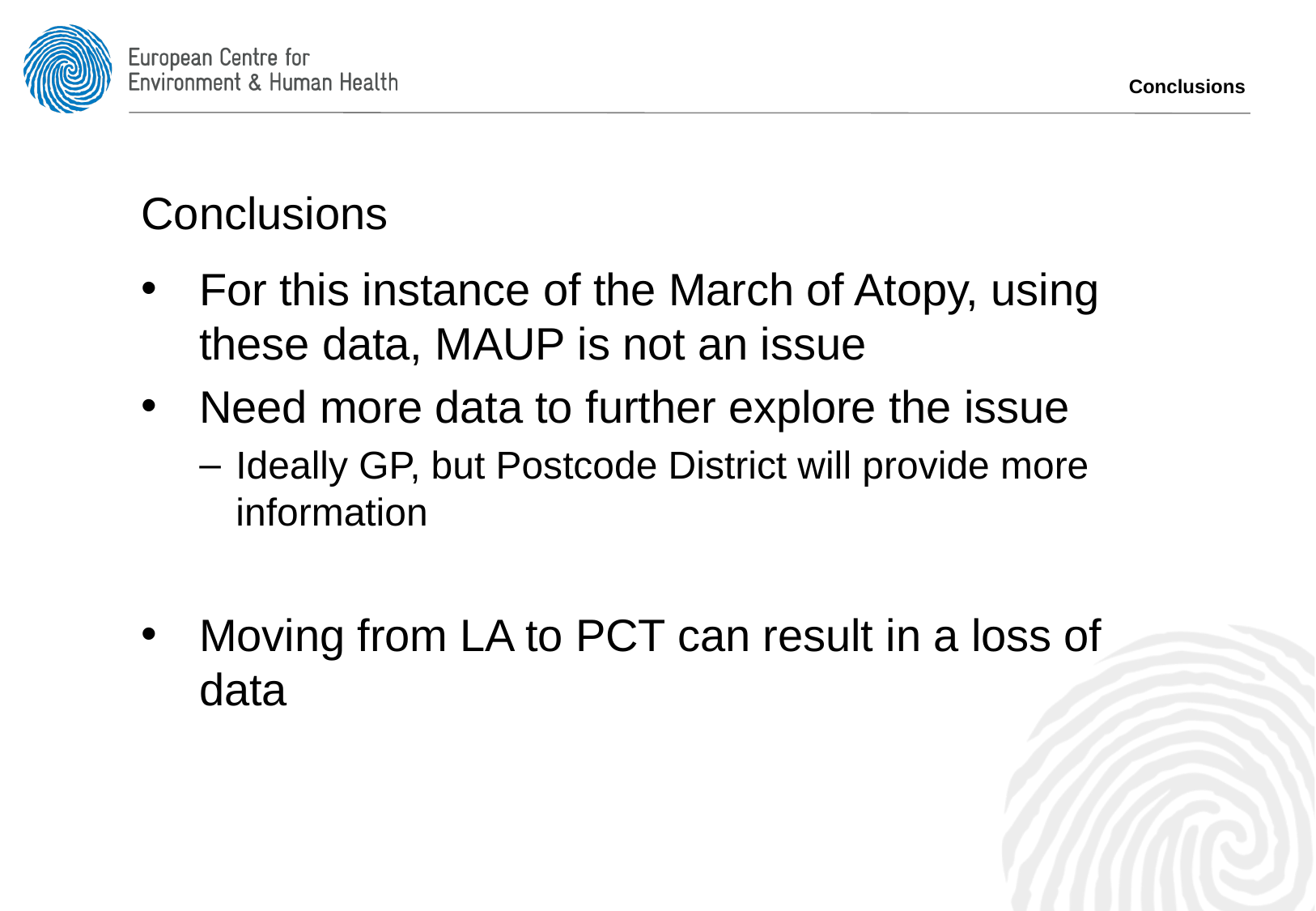

Conclusions
Conclusions
For this instance of the March of Atopy, using these data, MAUP is not an issue
Need more data to further explore the issue
Ideally GP, but Postcode District will provide more information

Moving from LA to PCT can result in a loss of data